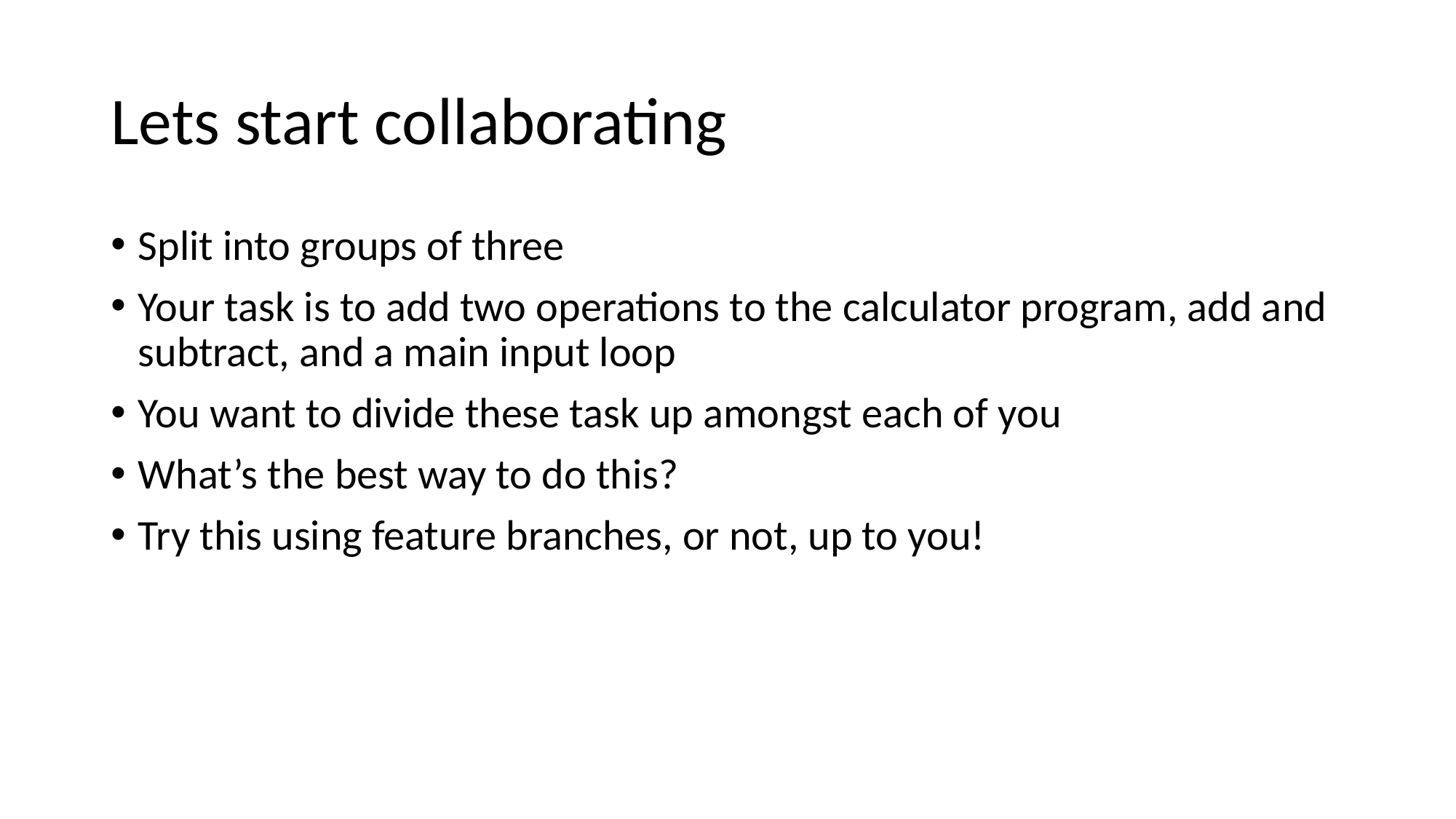

# Lets start collaborating
Split into groups of three
Your task is to add two operations to the calculator program, add and subtract, and a main input loop
You want to divide these task up amongst each of you
What’s the best way to do this?
Try this using feature branches, or not, up to you!